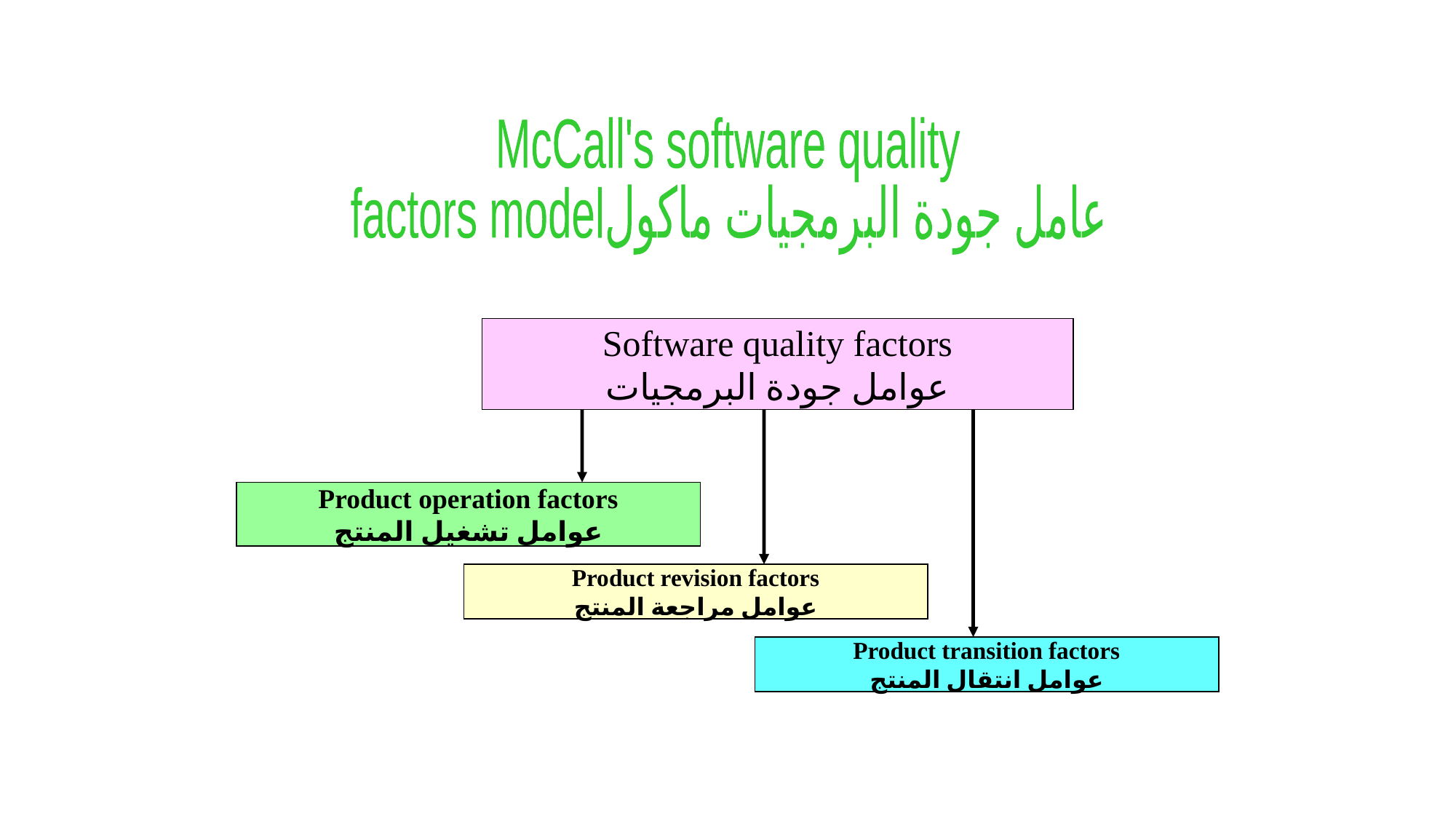

McCall's software quality
factors modelعامل جودة البرمجيات ماكول
Software quality factors
عوامل جودة البرمجيات

Product operation factors
عوامل تشغيل المنتج
Product revision factors
عوامل مراجعة المنتج
Product transition factors
عوامل انتقال المنتج